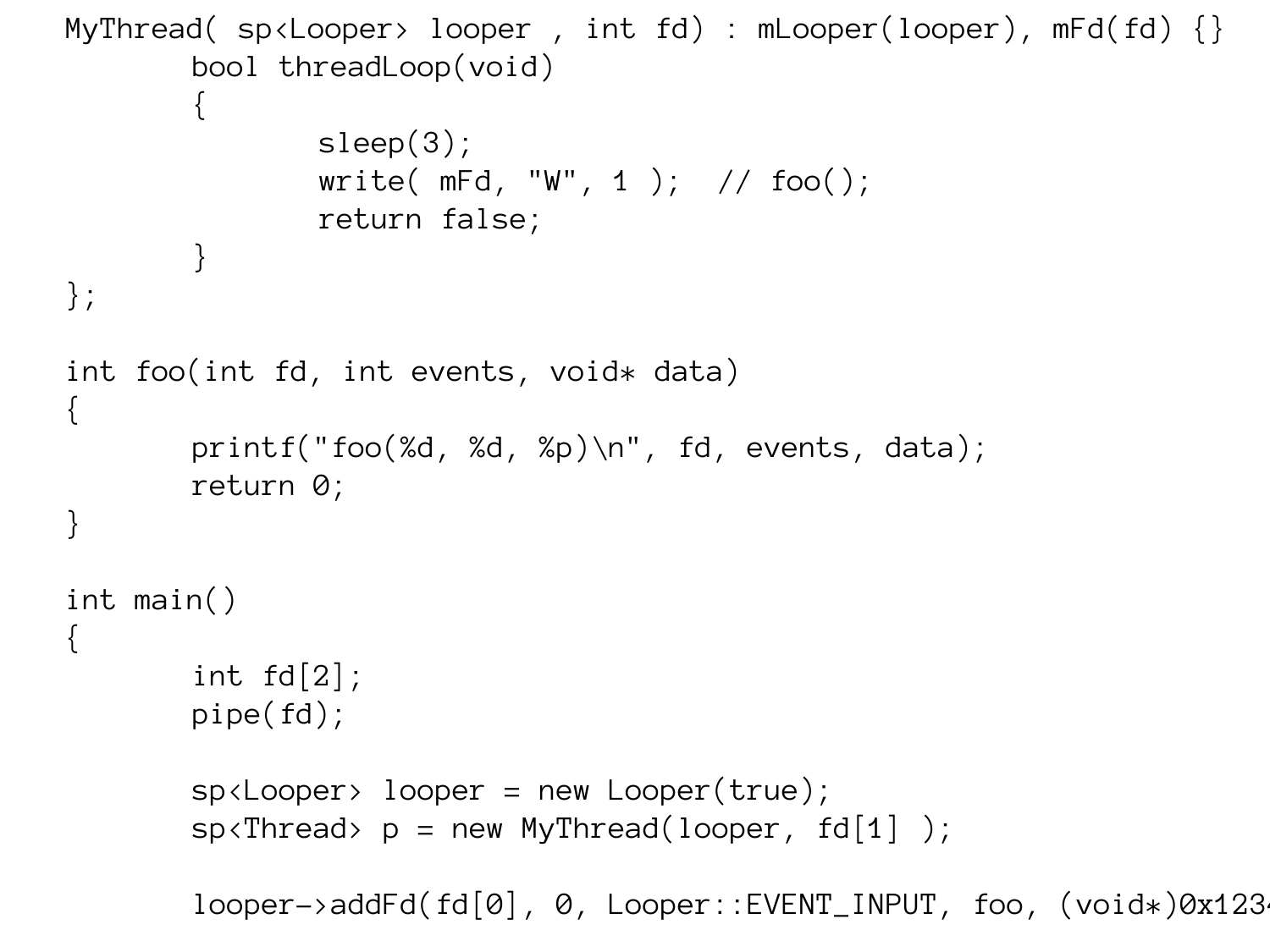

MyThread( sp<Looper> looper , int fd) : mLooper(looper), mFd(fd) {}
	bool threadLoop(void)
	{
		sleep(3);
		write( mFd, "W", 1 );  // foo();
		return false;
	}
};

int foo(int fd, int events, void* data)
{
	printf("foo(%d, %d, %p)\n", fd, events, data);
	return 0;
}

int main()
{
	int fd[2];
	pipe(fd);

	sp<Looper> looper = new Looper(true);
	sp<Thread> p = new MyThread(looper, fd[1] );

	looper->addFd(fd[0], 0, Looper::EVENT_INPUT, foo, (void*)0x1234);